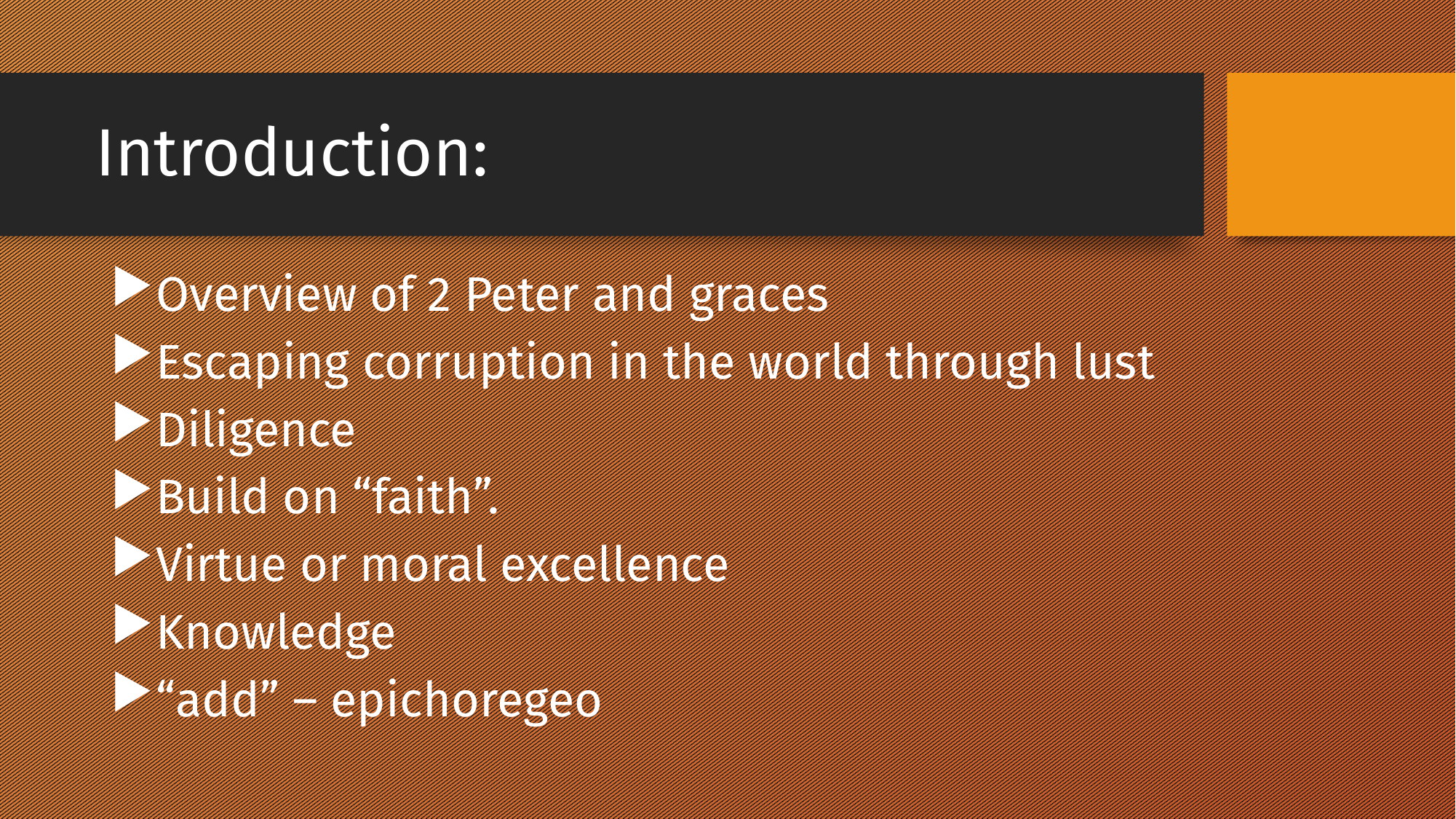

# Introduction:
Overview of 2 Peter and graces
Escaping corruption in the world through lust
Diligence
Build on “faith”.
Virtue or moral excellence
Knowledge
“add” – epichoregeo